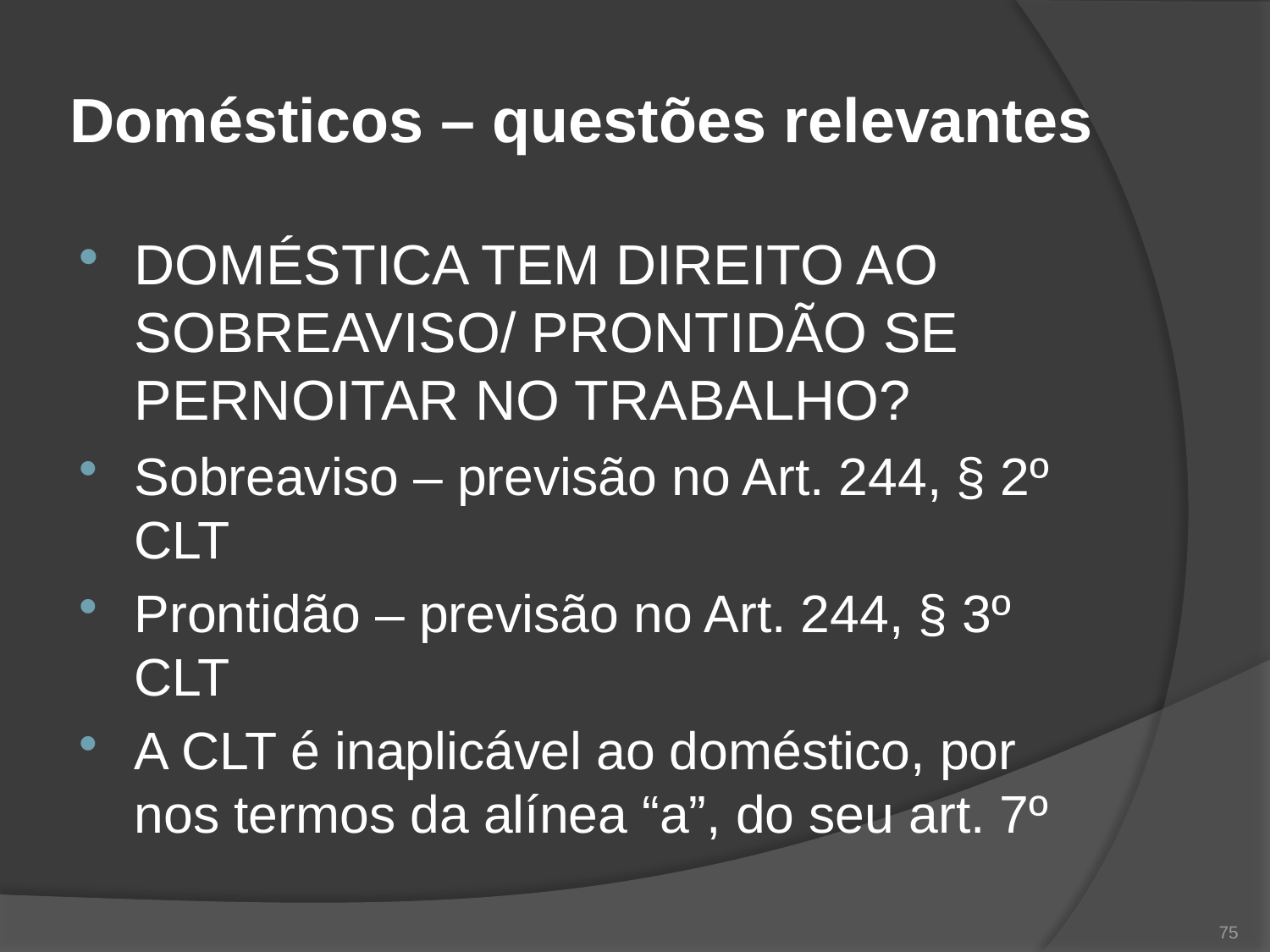

# Domésticos – questões relevantes
DOMÉSTICA TEM DIREITO AO SOBREAVISO/ PRONTIDÃO SE PERNOITAR NO TRABALHO?
Sobreaviso – previsão no Art. 244, § 2º CLT
Prontidão – previsão no Art. 244, § 3º CLT
A CLT é inaplicável ao doméstico, por nos termos da alínea “a”, do seu art. 7º
75